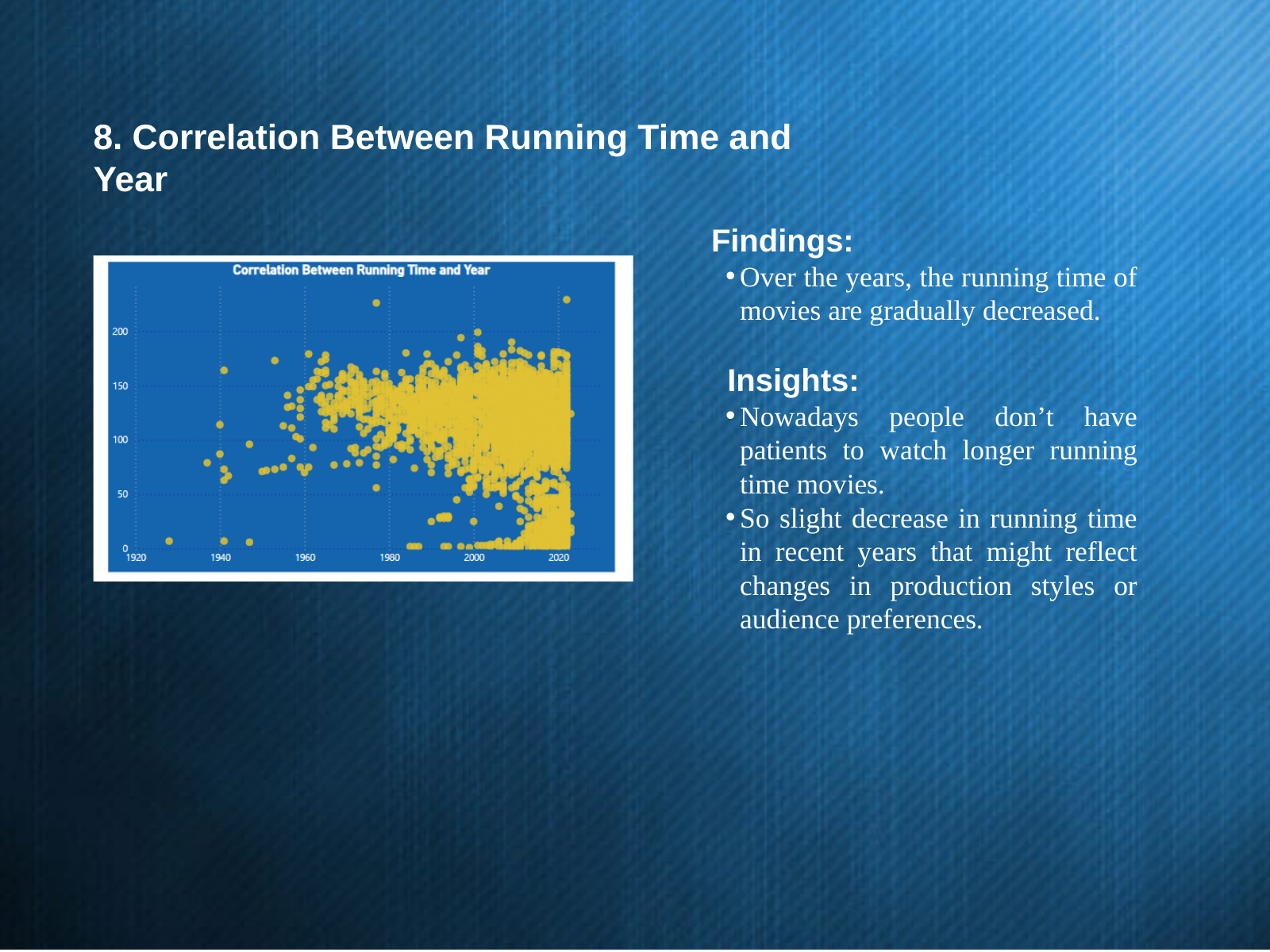

8. Correlation Between Running Time and Year
Findings:
Over the years, the running time of movies are gradually decreased.

Insights:
Nowadays people don’t have patients to watch longer running time movies.
So slight decrease in running time in recent years that might reflect changes in production styles or audience preferences.